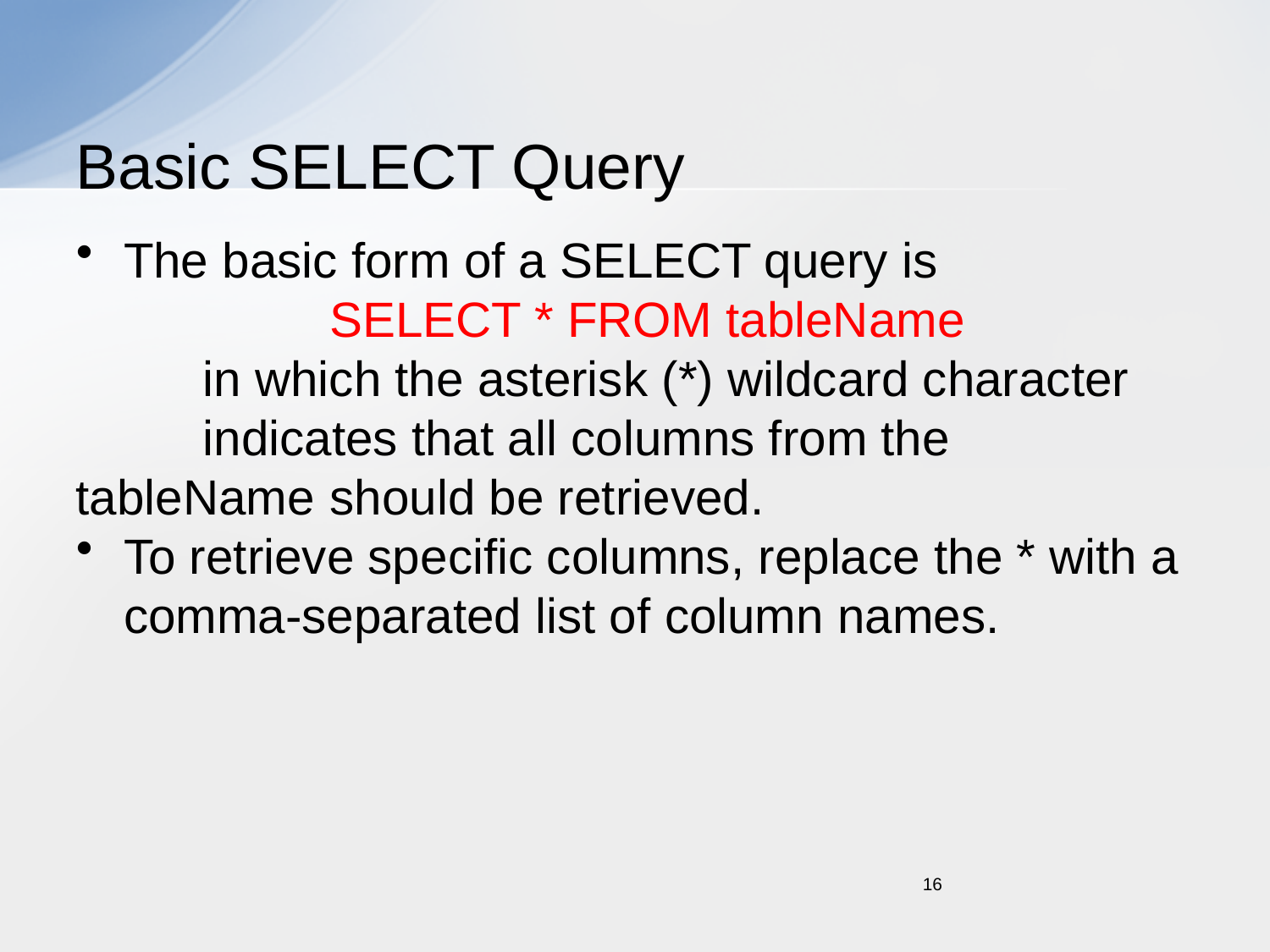

# Basic SELECT Query
The basic form of a SELECT query is
		SELECT * FROM tableName
	in which the asterisk (*) wildcard character 	indicates that all columns from the tableName 	should be retrieved.
To retrieve specific columns, replace the * with a comma-separated list of column names.

16